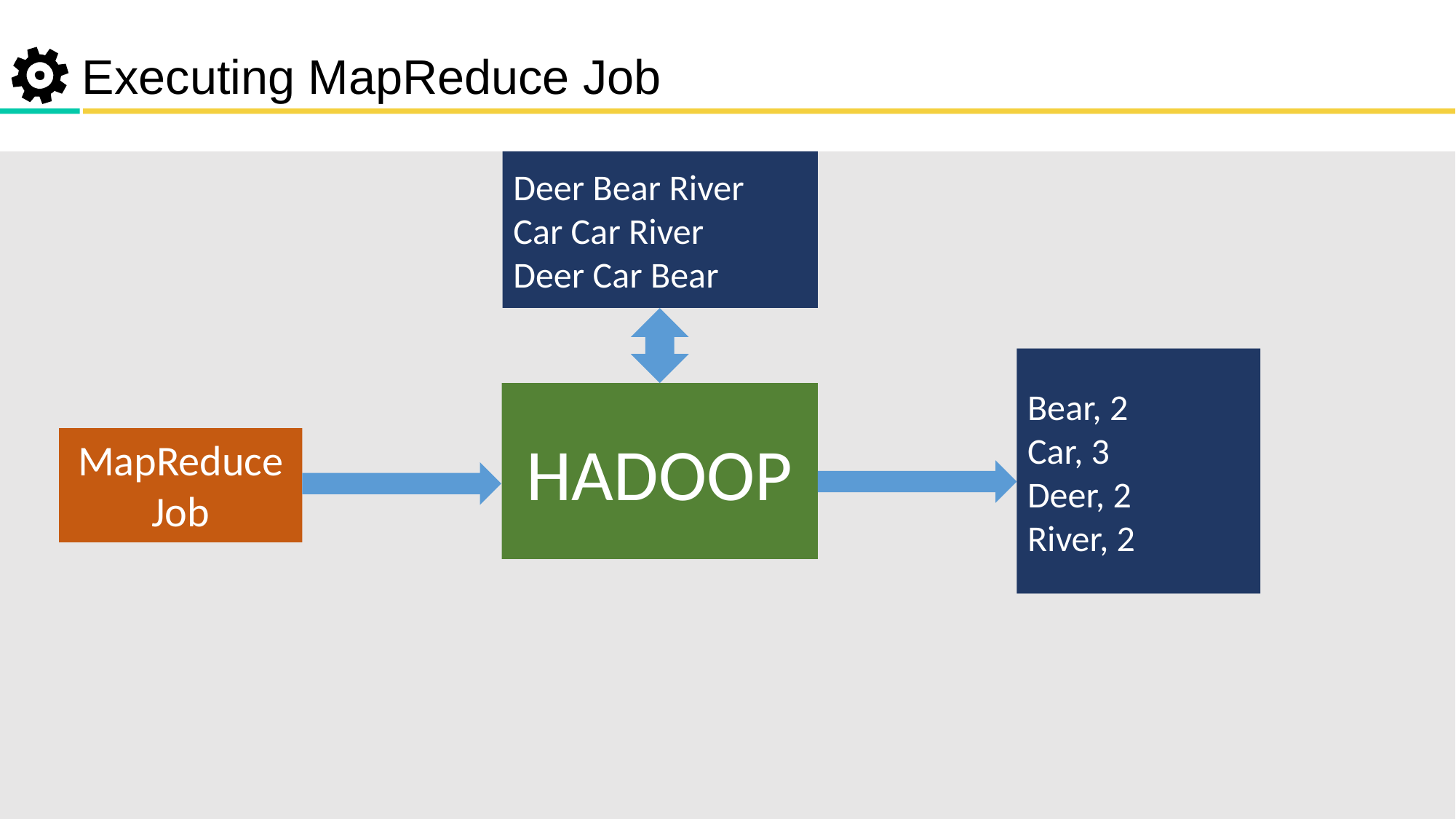

Executing MapReduce Job

Deer Bear River
Car Car River
Deer Car Bear

Bear, 2
Car, 3
Deer, 2
River, 2
HADOOP
MapReduce Job